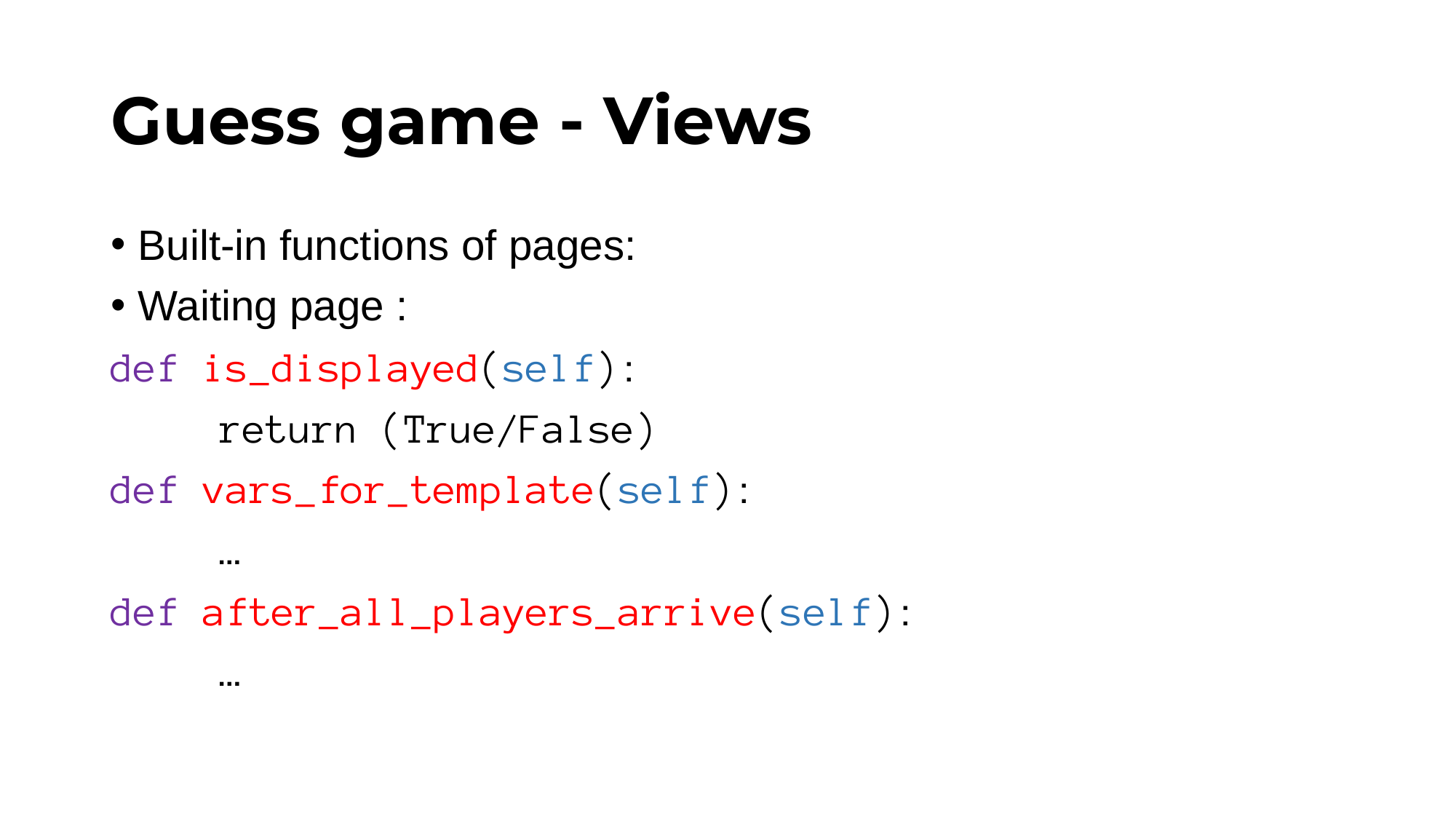

# Guess game - Views
Built-in functions of pages:
Waiting page :
def is_displayed(self):
	return (True/False)
def vars_for_template(self):
	…
def after_all_players_arrive(self):
	…